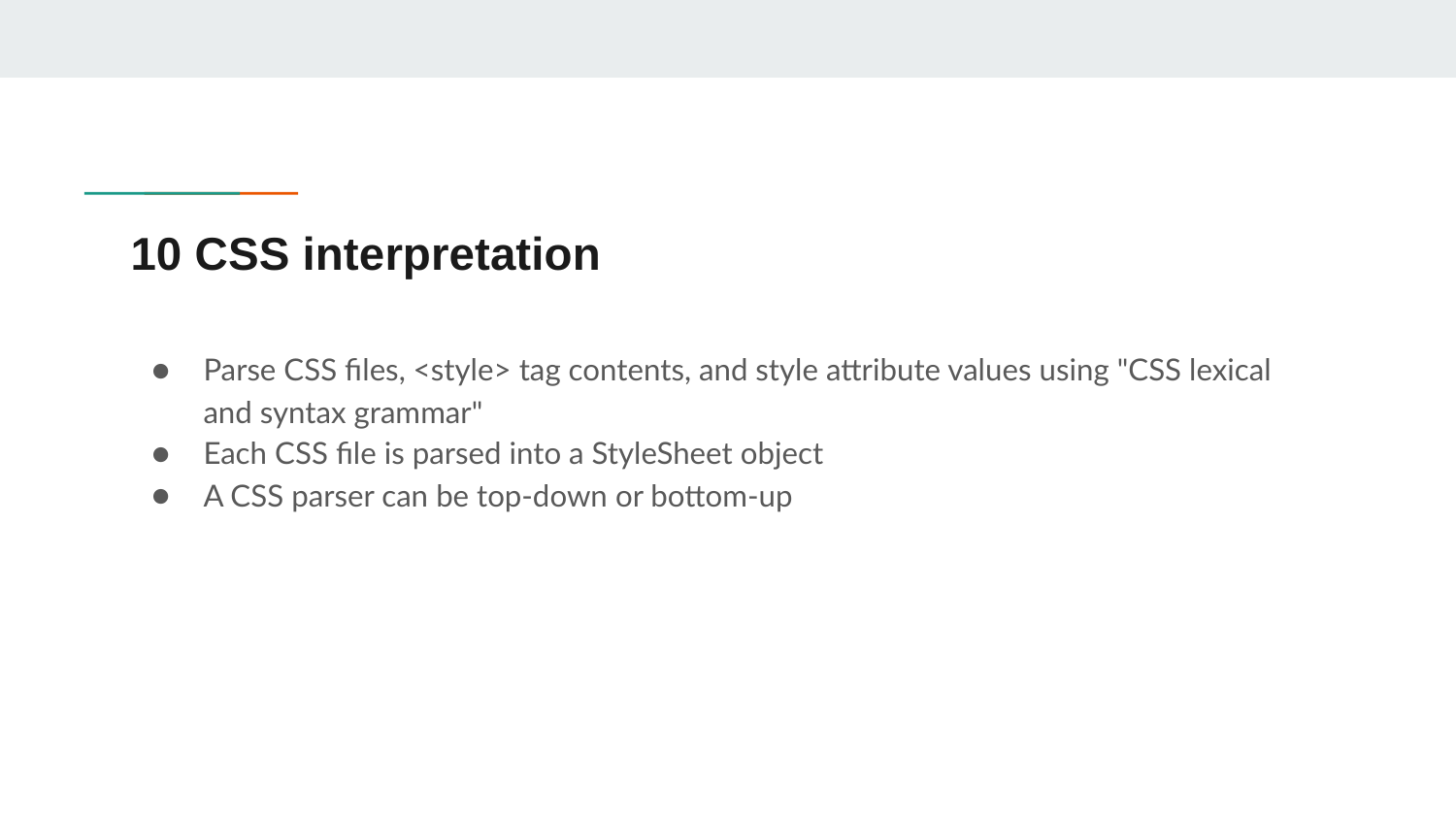

# 10 CSS interpretation
Parse CSS files, <style> tag contents, and style attribute values using "CSS lexical and syntax grammar"
Each CSS file is parsed into a StyleSheet object
A CSS parser can be top-down or bottom-up